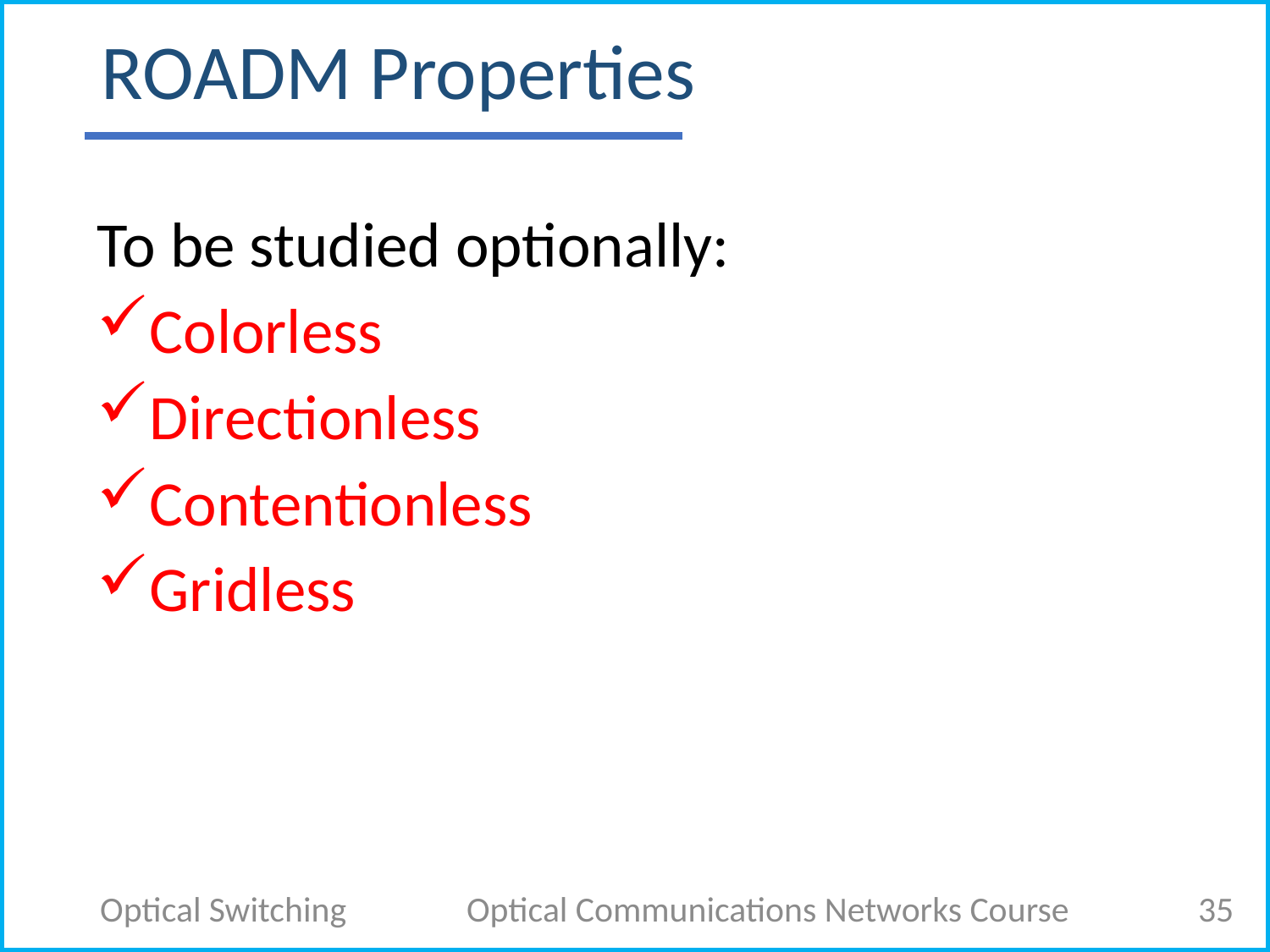

# ROADM Properties
To be studied optionally:
Colorless
Directionless
Contentionless
Gridless
Optical Switching
Optical Communications Networks Course
35